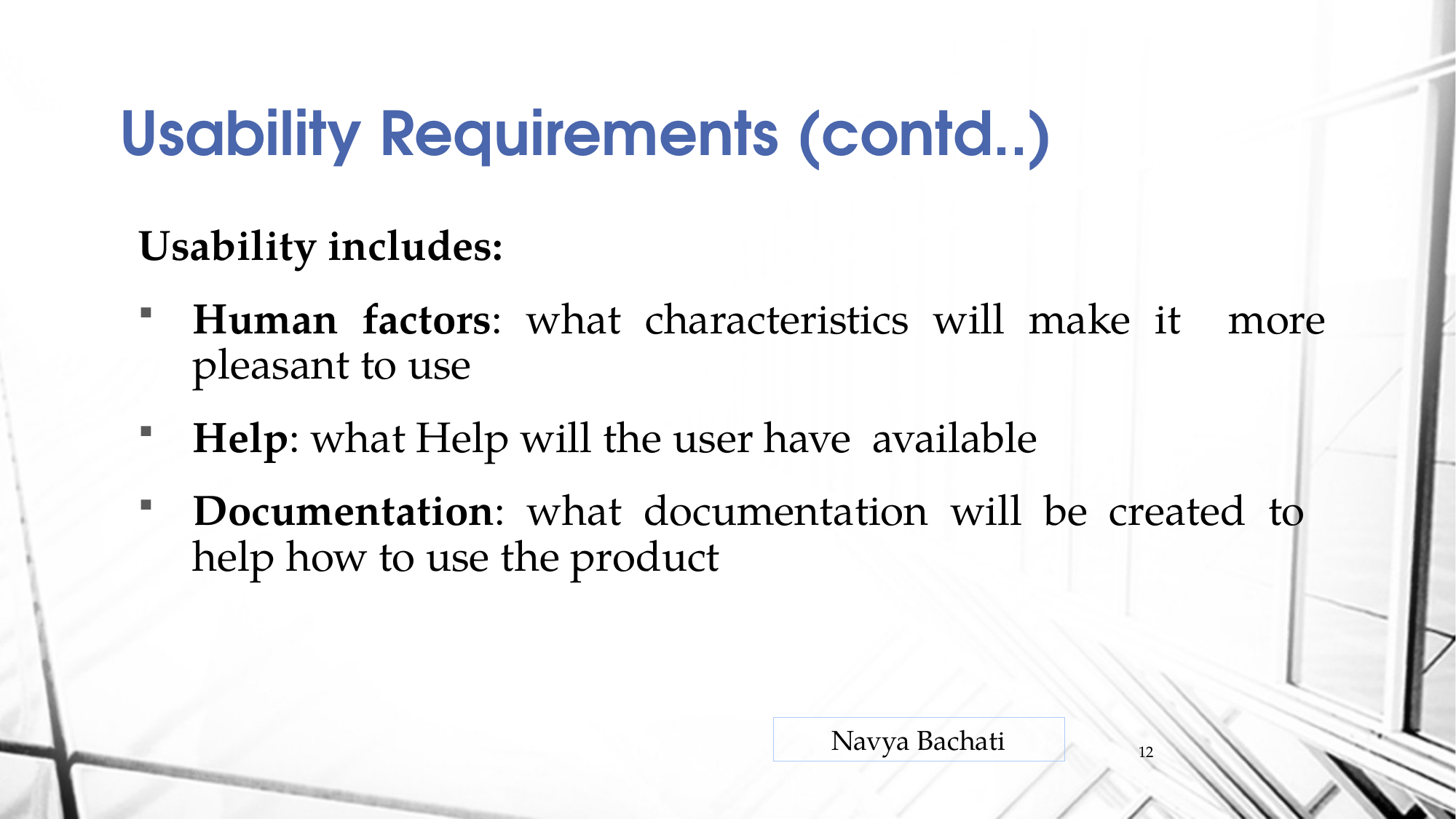

# Usability Requirements (contd..)
Usability includes:
Human factors: what characteristics will make it  more pleasant to use
Help: what Help will the user have  available
Documentation: what documentation will be created to  help how to use the product

Navya Bachati
12